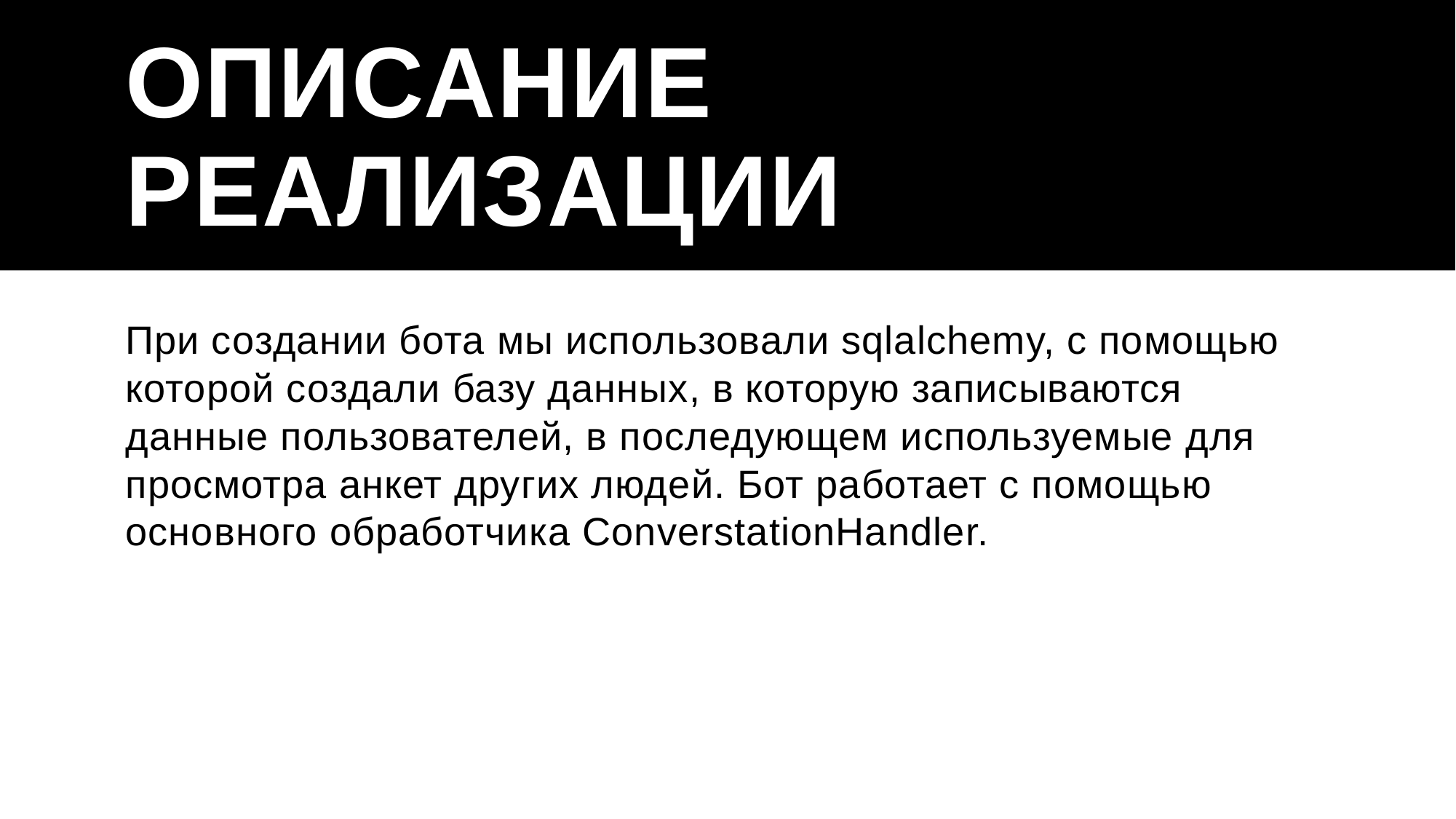

# Описание реализации
При создании бота мы использовали sqlalchemy, с помощью которой создали базу данных, в которую записываются данные пользователей, в последующем используемые для просмотра анкет других людей. Бот работает с помощью основного обработчика ConverstationHandler.